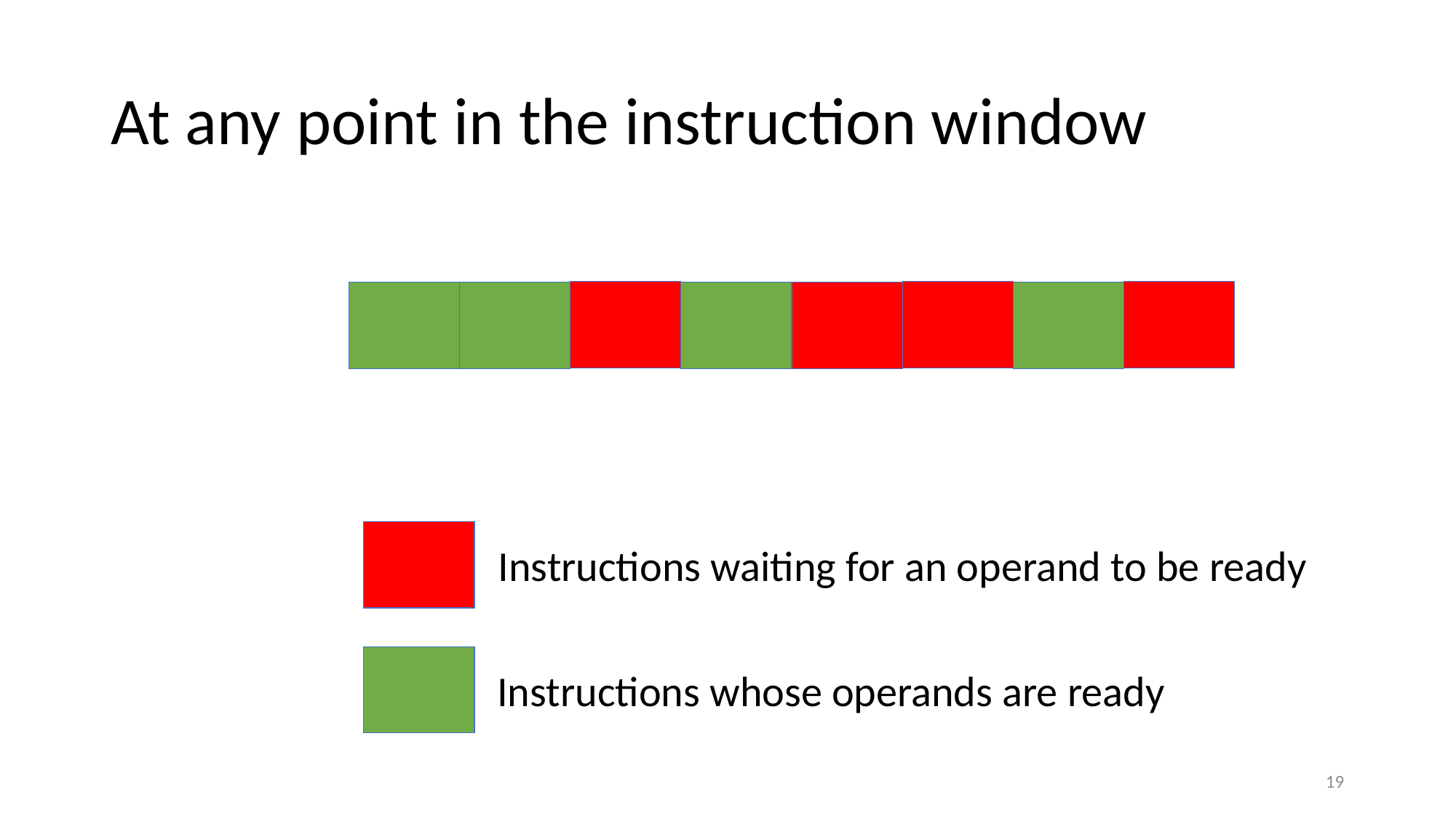

# At any point in the instruction window

Instructions waiting for an operand to be ready

Instructions whose operands are ready
19